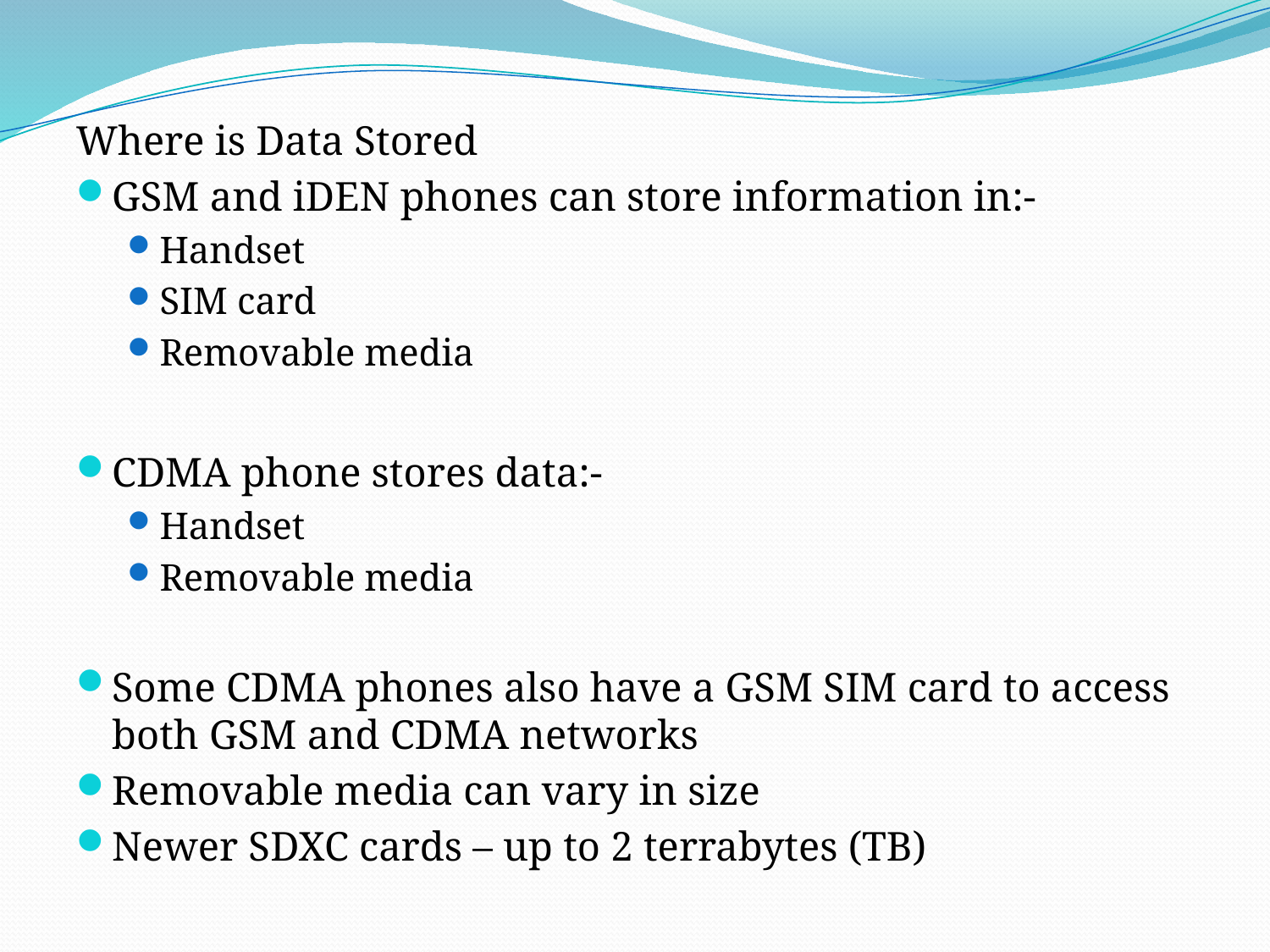

Where is Data Stored
GSM and iDEN phones can store information in:-
Handset
SIM card
Removable media

CDMA phone stores data:-
Handset
Removable media

Some CDMA phones also have a GSM SIM card to access both GSM and CDMA networks
Removable media can vary in size
Newer SDXC cards – up to 2 terrabytes (TB)